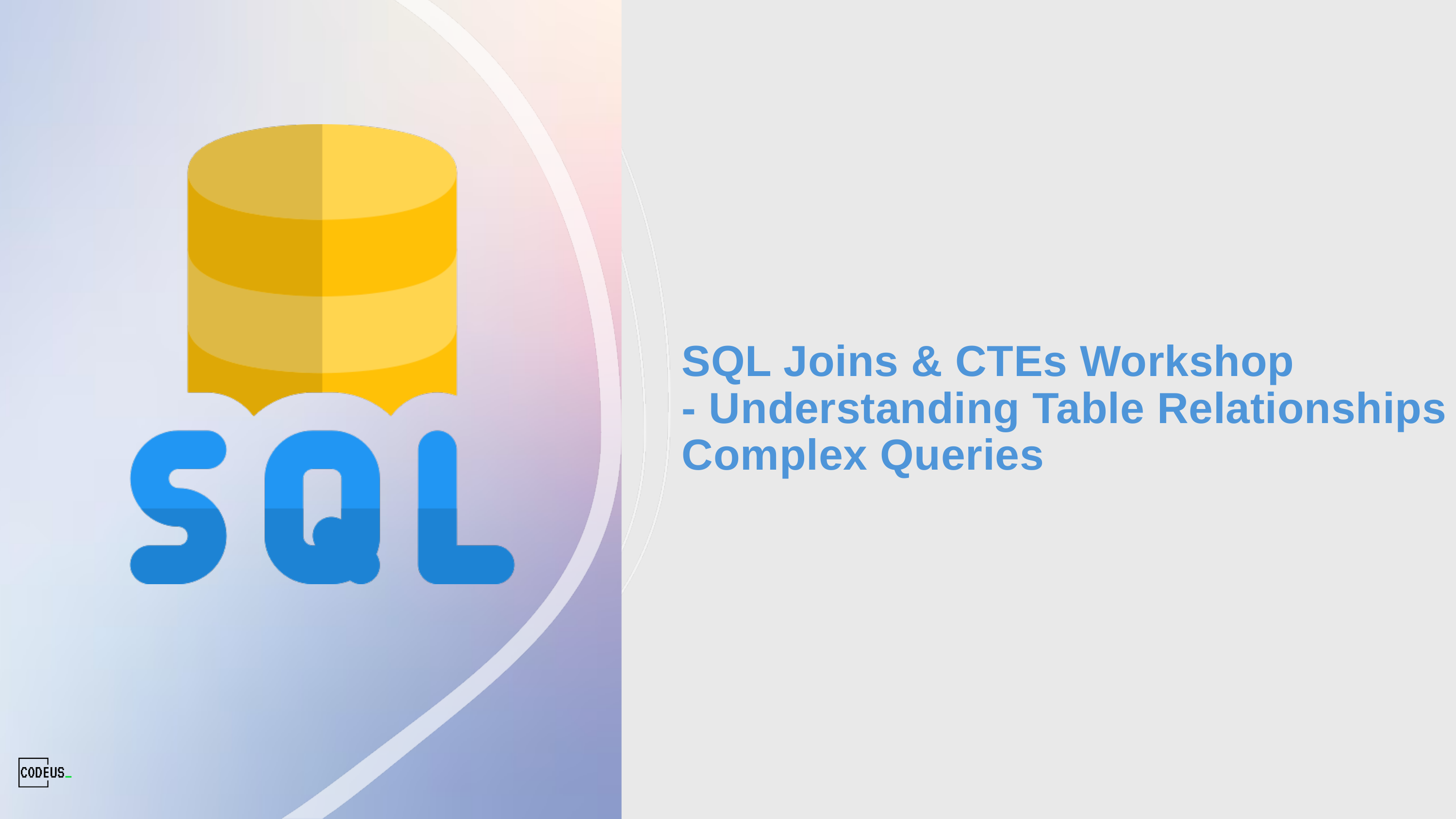

SQL Joins & CTEs Workshop
- Understanding Table Relationships and Complex Queries